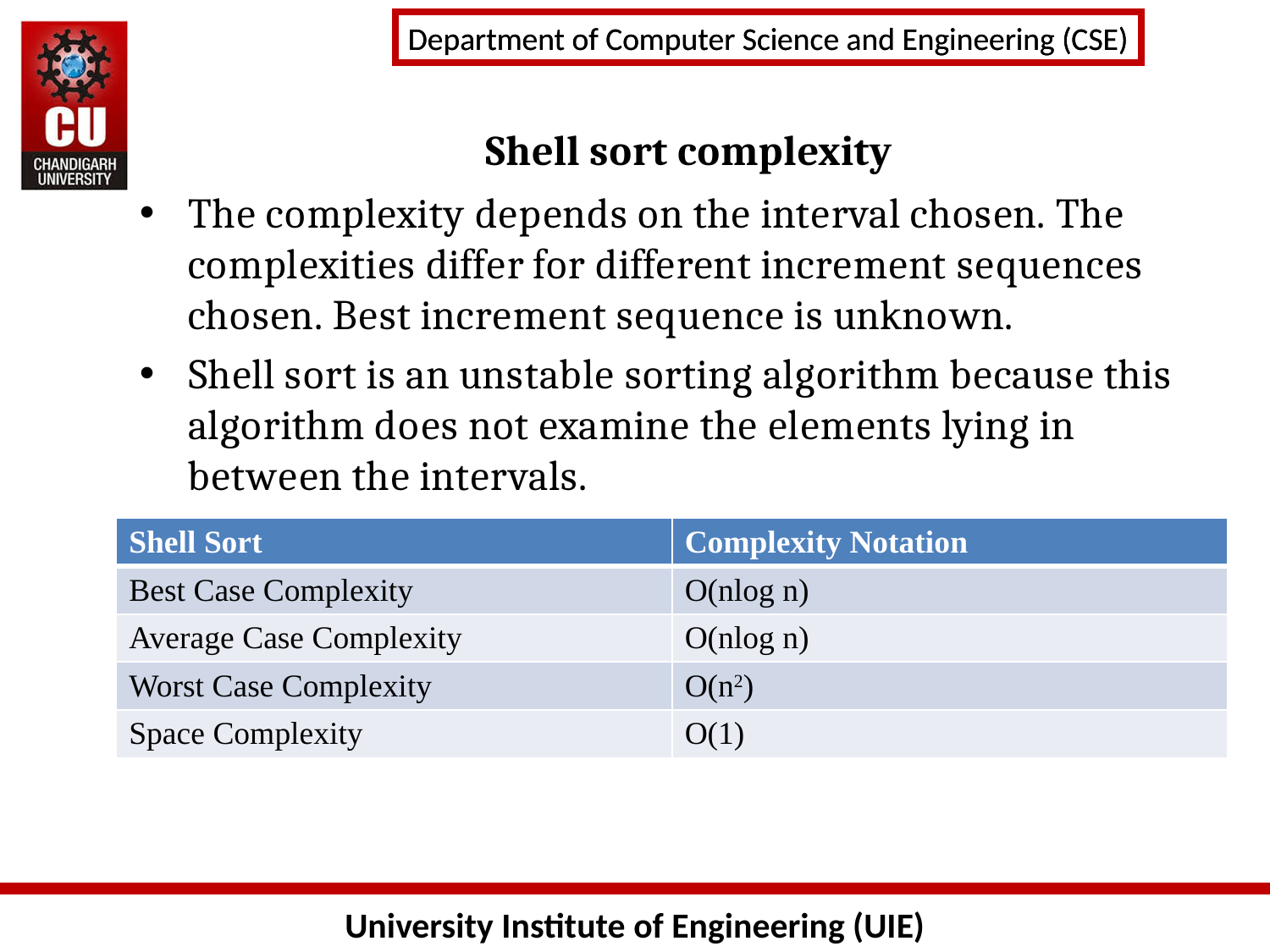

# Shell sort complexity
The complexity depends on the interval chosen. The complexities differ for different increment sequences chosen. Best increment sequence is unknown.
Shell sort is an unstable sorting algorithm because this algorithm does not examine the elements lying in between the intervals.

| Shell Sort | Complexity Notation |
| --- | --- |
| Best Case Complexity | O(nlog n) |
| Average Case Complexity | O(nlog n) |
| Worst Case Complexity | O(n2) |
| Space Complexity | O(1) |